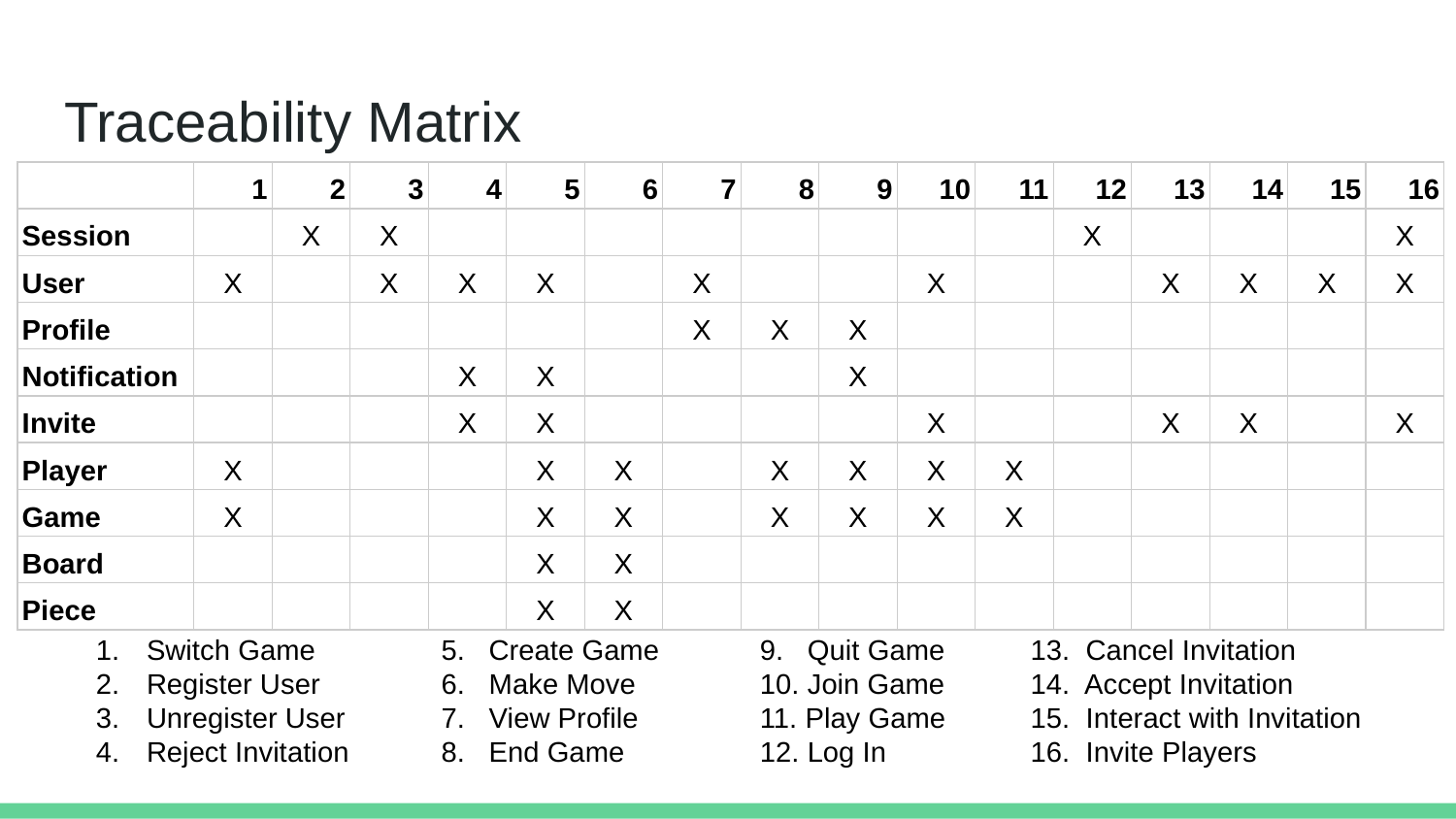

# Traceability Matrix
|  | 1 | 2 | 3 | 4 | 5 | 6 | 7 | 8 | 9 | 10 | 11 | 12 | 13 | 14 | 15 | 16 |
| --- | --- | --- | --- | --- | --- | --- | --- | --- | --- | --- | --- | --- | --- | --- | --- | --- |
| Session |  | X | X |  |  |  |  |  |  |  |  | X |  |  |  | X |
| User | X |  | X | X | X |  | X |  |  | X |  |  | X | X | X | X |
| Profile |  |  |  |  |  |  | X | X | X |  |  |  |  |  |  |  |
| Notification |  |  |  | X | X |  |  |  | X |  |  |  |  |  |  |  |
| Invite |  |  |  | X | X |  |  |  |  | X |  |  | X | X |  | X |
| Player | X |  |  |  | X | X |  | X | X | X | X |  |  |  |  |  |
| Game | X |  |  |  | X | X |  | X | X | X | X |  |  |  |  |  |
| Board |  |  |  |  | X | X |  |  |  |  |  |  |  |  |  |  |
| Piece |  |  |  |  | X | X |  |  |  |  |  |  |  |  |  |  |
Switch Game
Register User
Unregister User
Reject Invitation
5.   Create Game
6.   Make Move
7.   View Profile
8.   End Game

9.   Quit Game
10. Join Game
11. Play Game
12. Log In
13.  Cancel Invitation
14.  Accept Invitation
15.  Interact with Invitation
16.  Invite Players